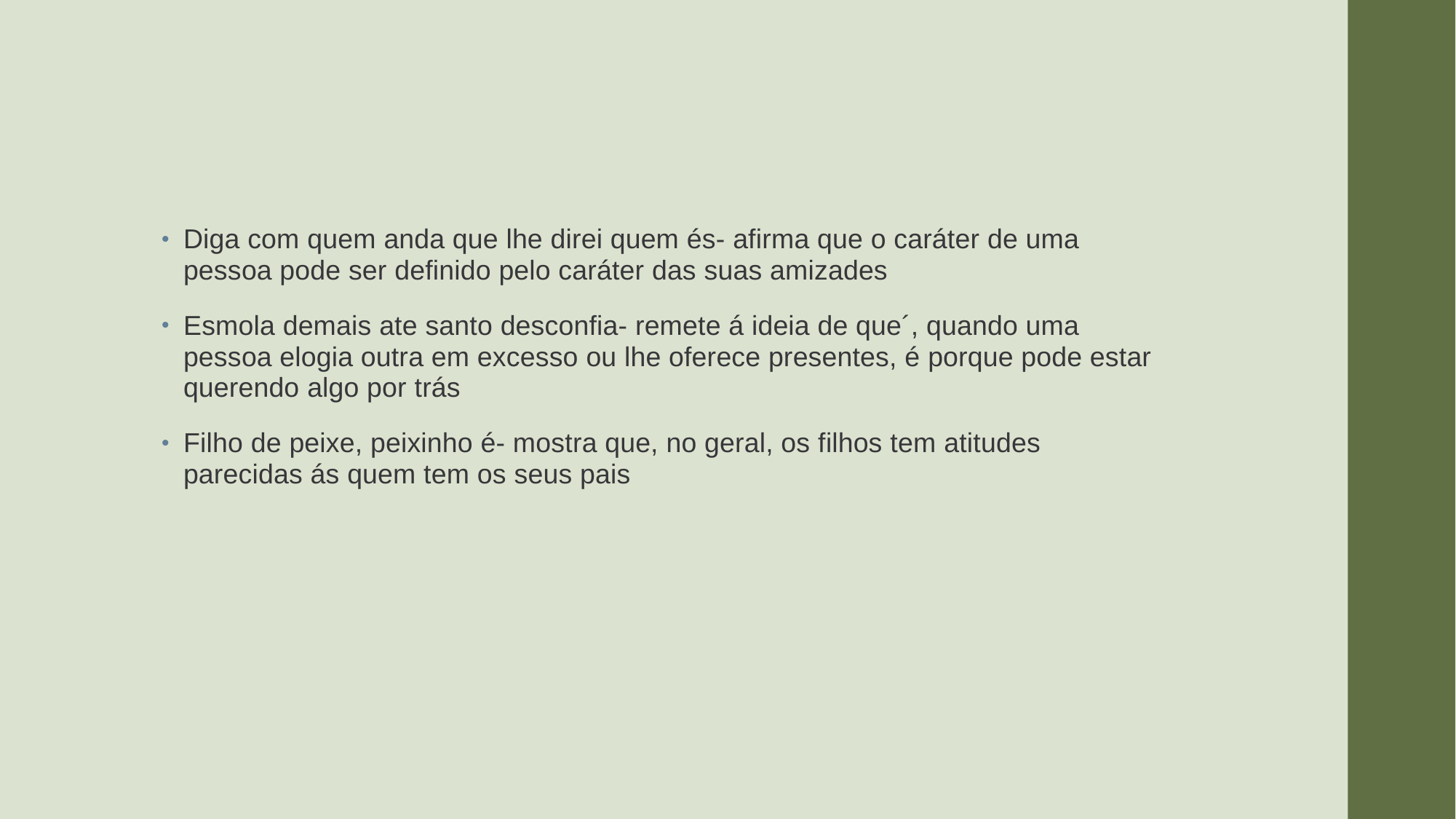

#
Diga com quem anda que lhe direi quem és- afirma que o caráter de uma pessoa pode ser definido pelo caráter das suas amizades
Esmola demais ate santo desconfia- remete á ideia de que´, quando uma pessoa elogia outra em excesso ou lhe oferece presentes, é porque pode estar querendo algo por trás
Filho de peixe, peixinho é- mostra que, no geral, os filhos tem atitudes parecidas ás quem tem os seus pais